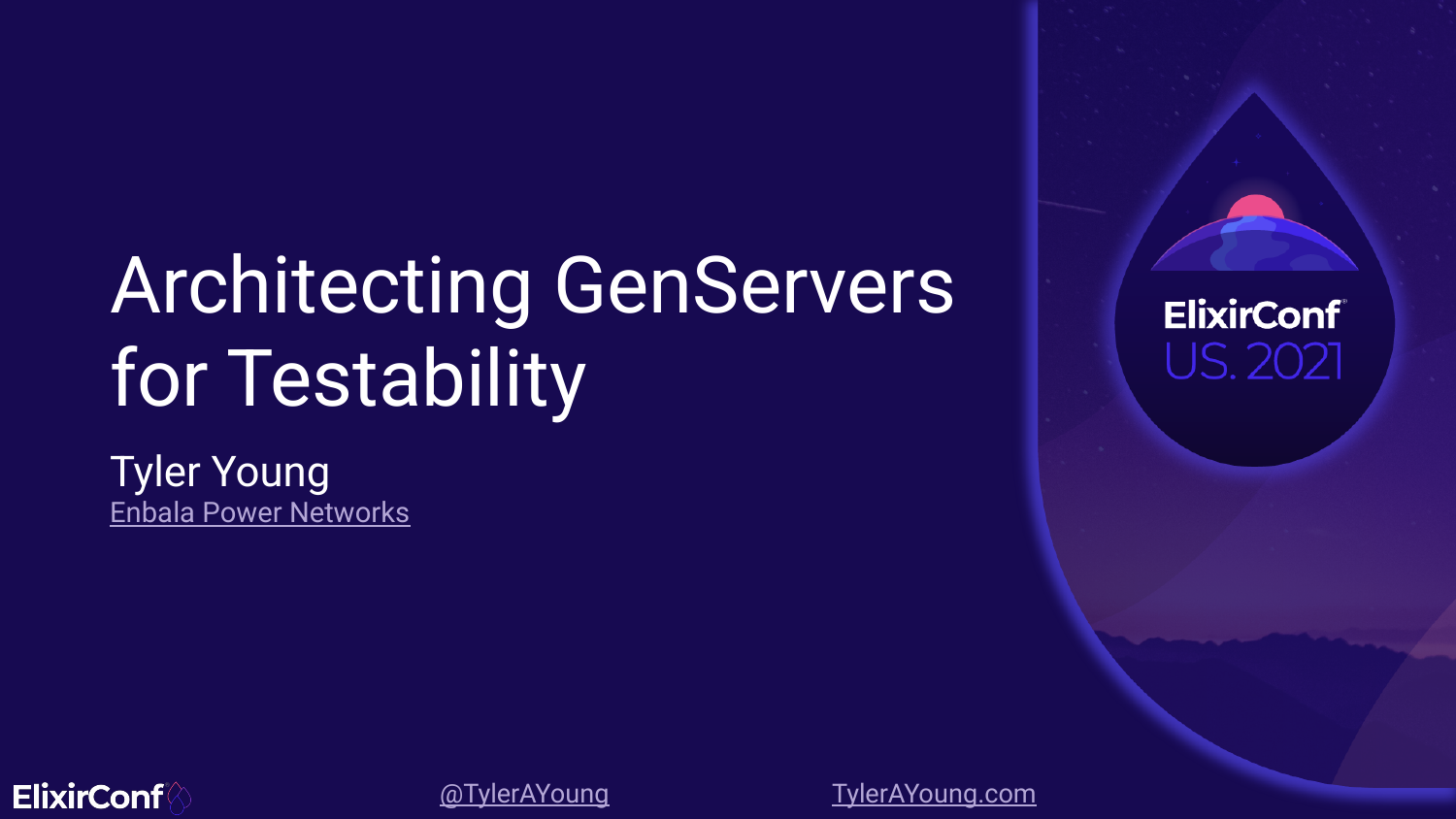

# Architecting GenServers for Testability
Tyler Young
Enbala Power Networks
@TylerAYoung                                  TylerAYoung.com